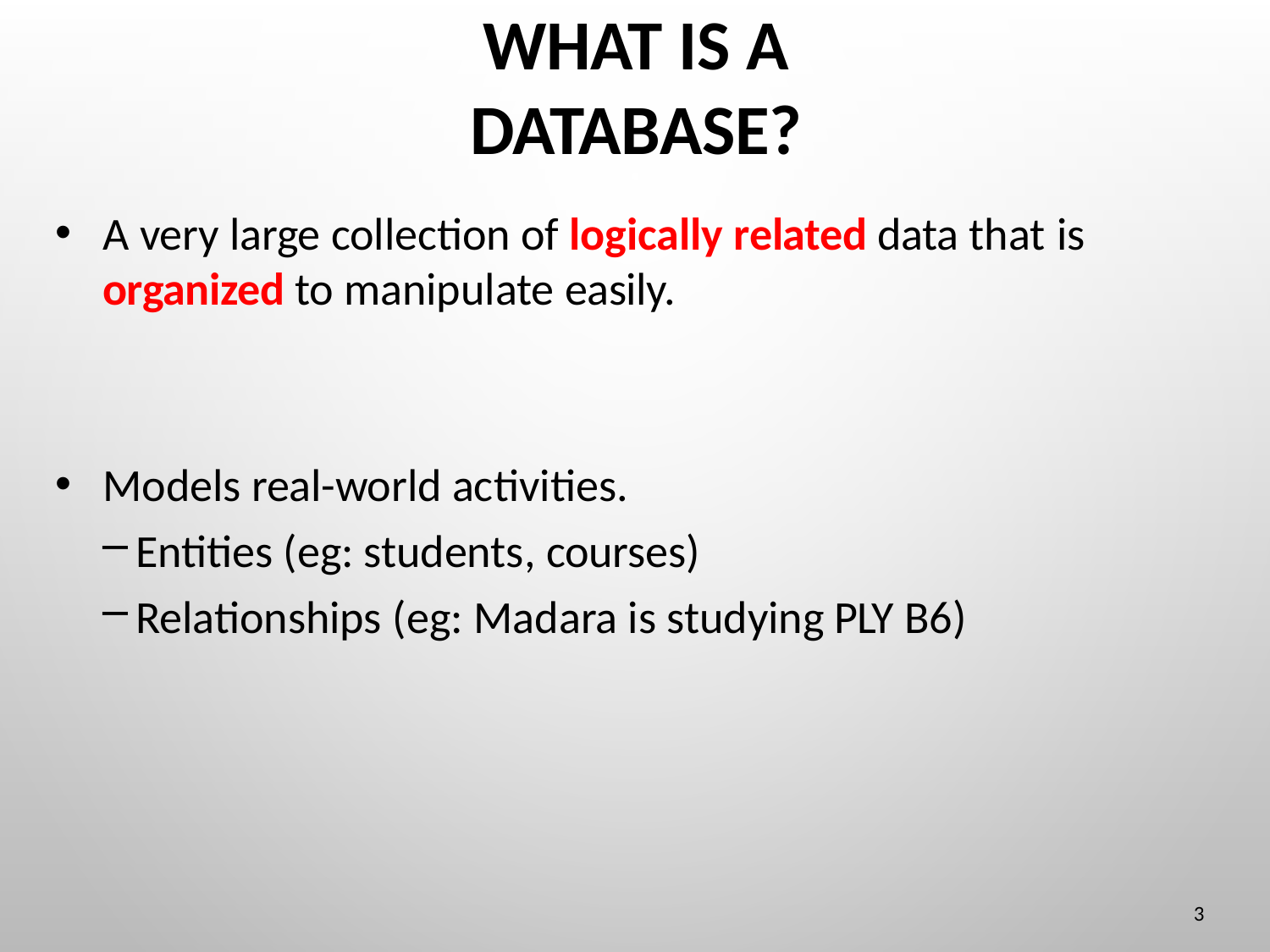

# What is a Database?
A very large collection of logically related data that is
organized to manipulate easily.

Models real-world activities.
Entities (eg: students, courses)
Relationships (eg: Madara is studying PLY B6)
3